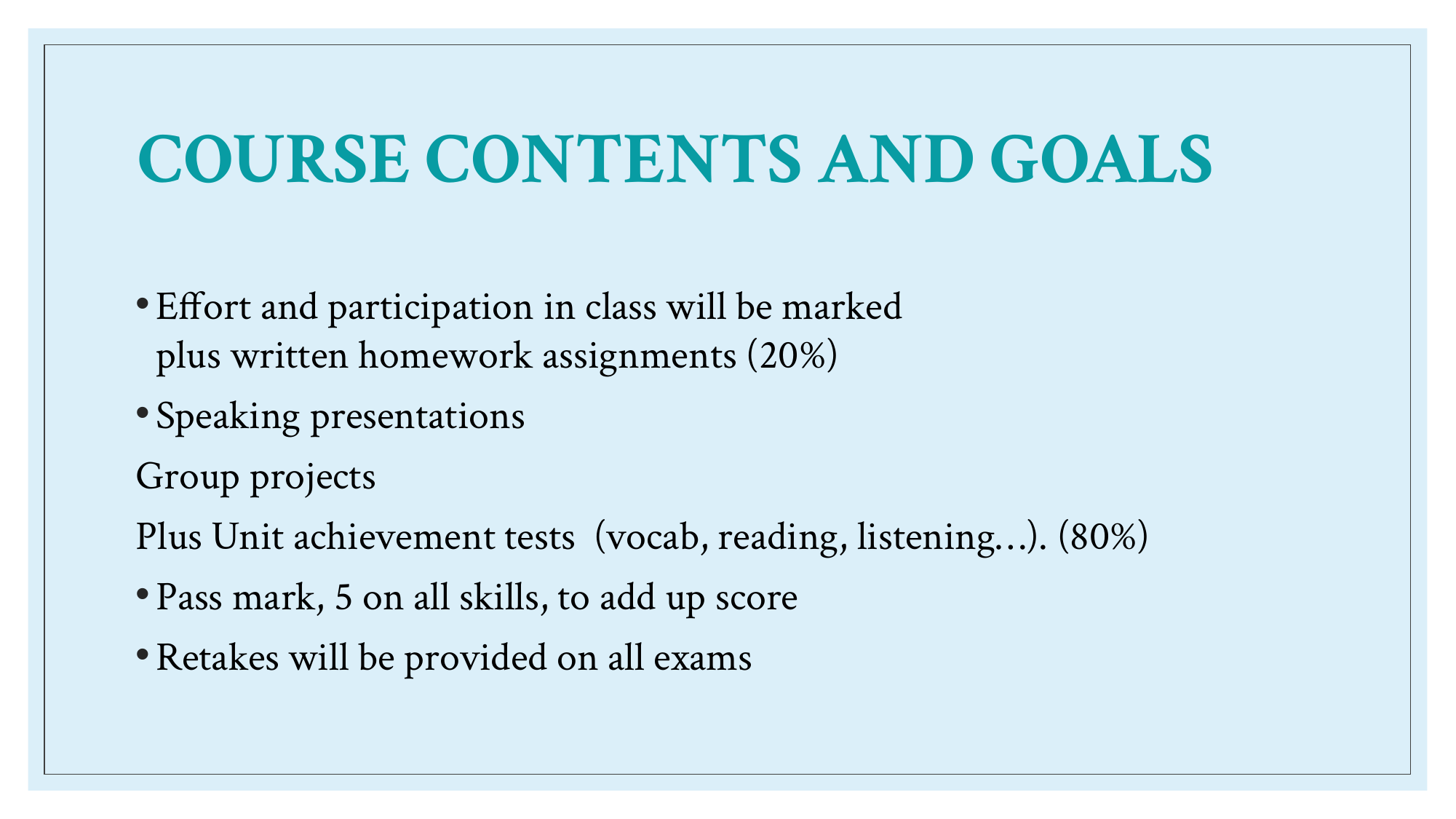

# COURSE CONTENTS AND GOALS
Effort and participation in class will be marked
plus written homework assignments (20%)
Speaking presentations
Group projects
Plus Unit achievement tests  (vocab, reading, listening…). (80%)
Pass mark, 5 on all skills, to add up score
Retakes will be provided on all exams